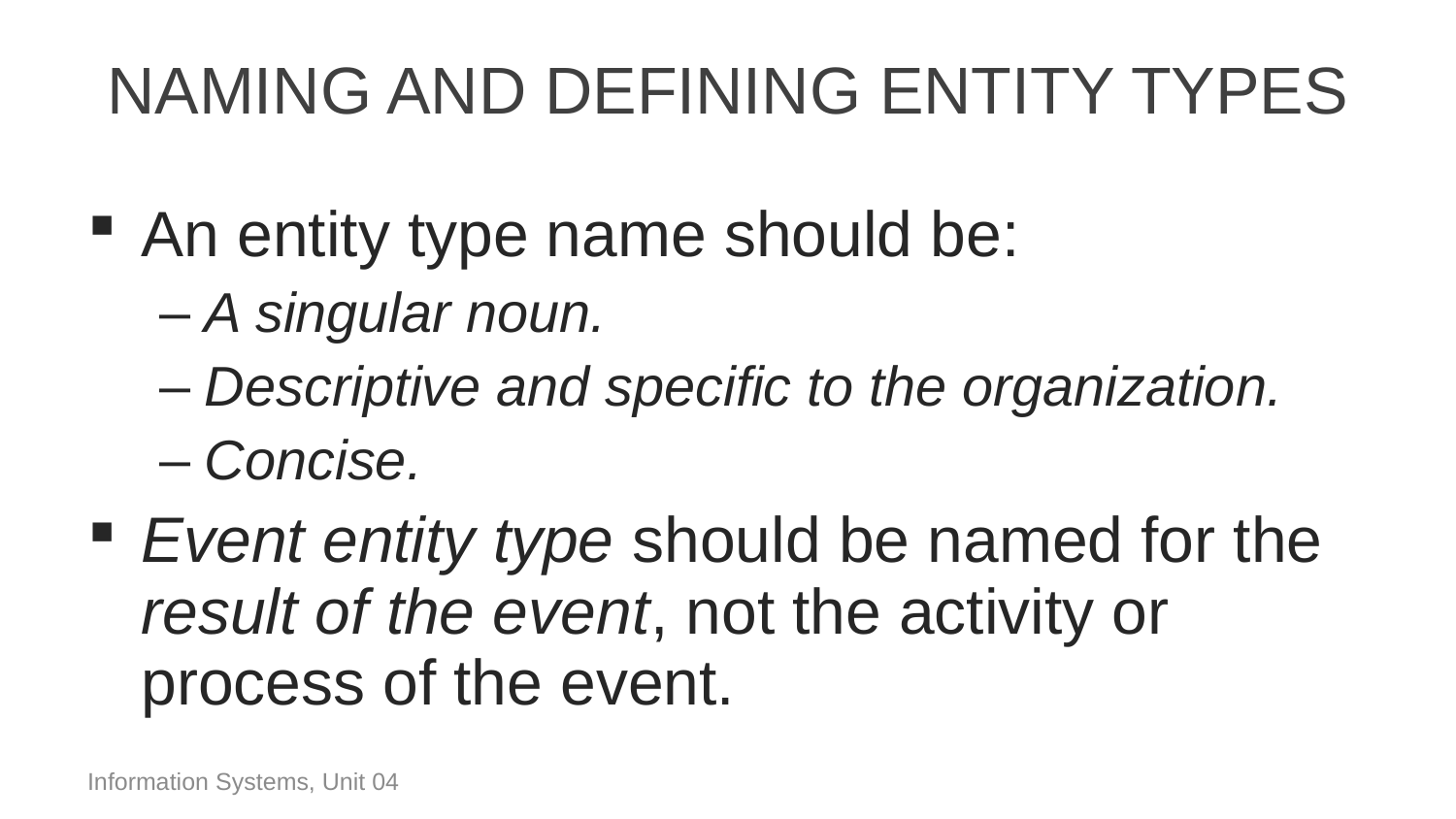

# Naming and Defining Entity Types
An entity type name should be:
A singular noun.
Descriptive and specific to the organization.
Concise.
Event entity type should be named for the result of the event, not the activity or process of the event.
Information Systems, Unit 04
21